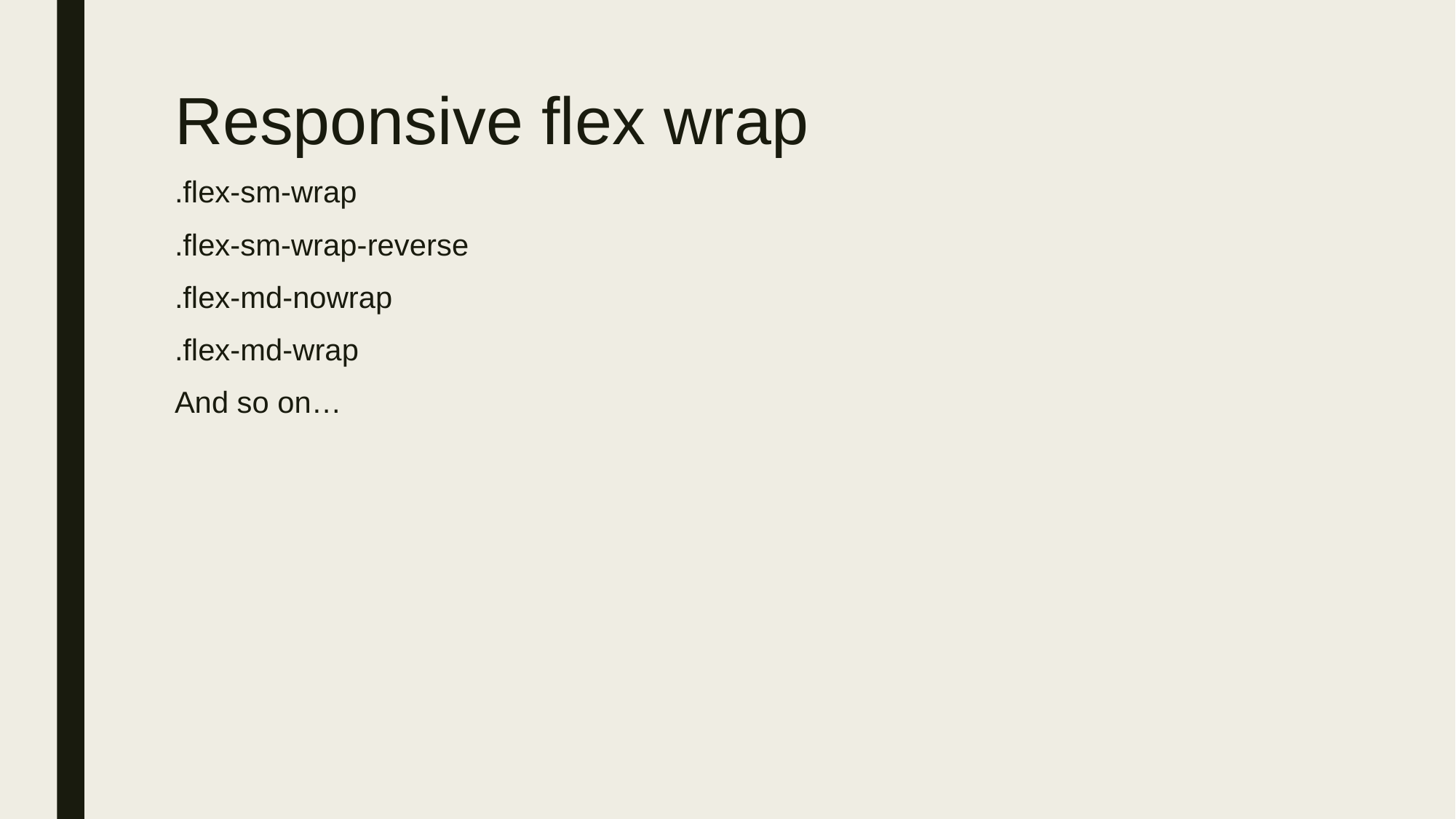

# Responsive flex wrap
.flex-sm-wrap
.flex-sm-wrap-reverse
.flex-md-nowrap
.flex-md-wrap
And so on…